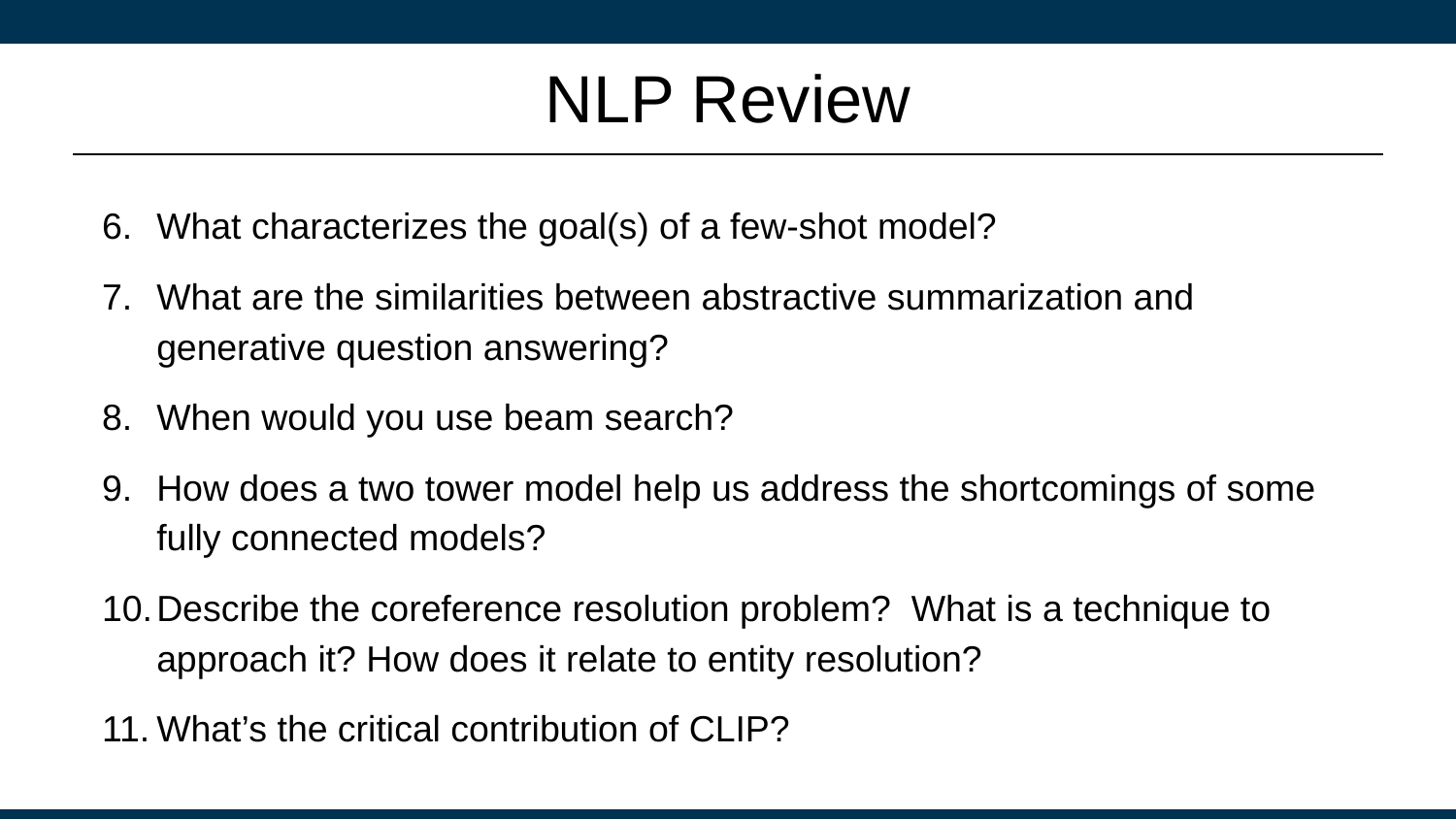

# NLP Review
What characterizes the goal(s) of a few-shot model?
What are the similarities between abstractive summarization and generative question answering?
When would you use beam search?
How does a two tower model help us address the shortcomings of some fully connected models?
Describe the coreference resolution problem?  What is a technique to approach it? How does it relate to entity resolution?
What’s the critical contribution of CLIP?